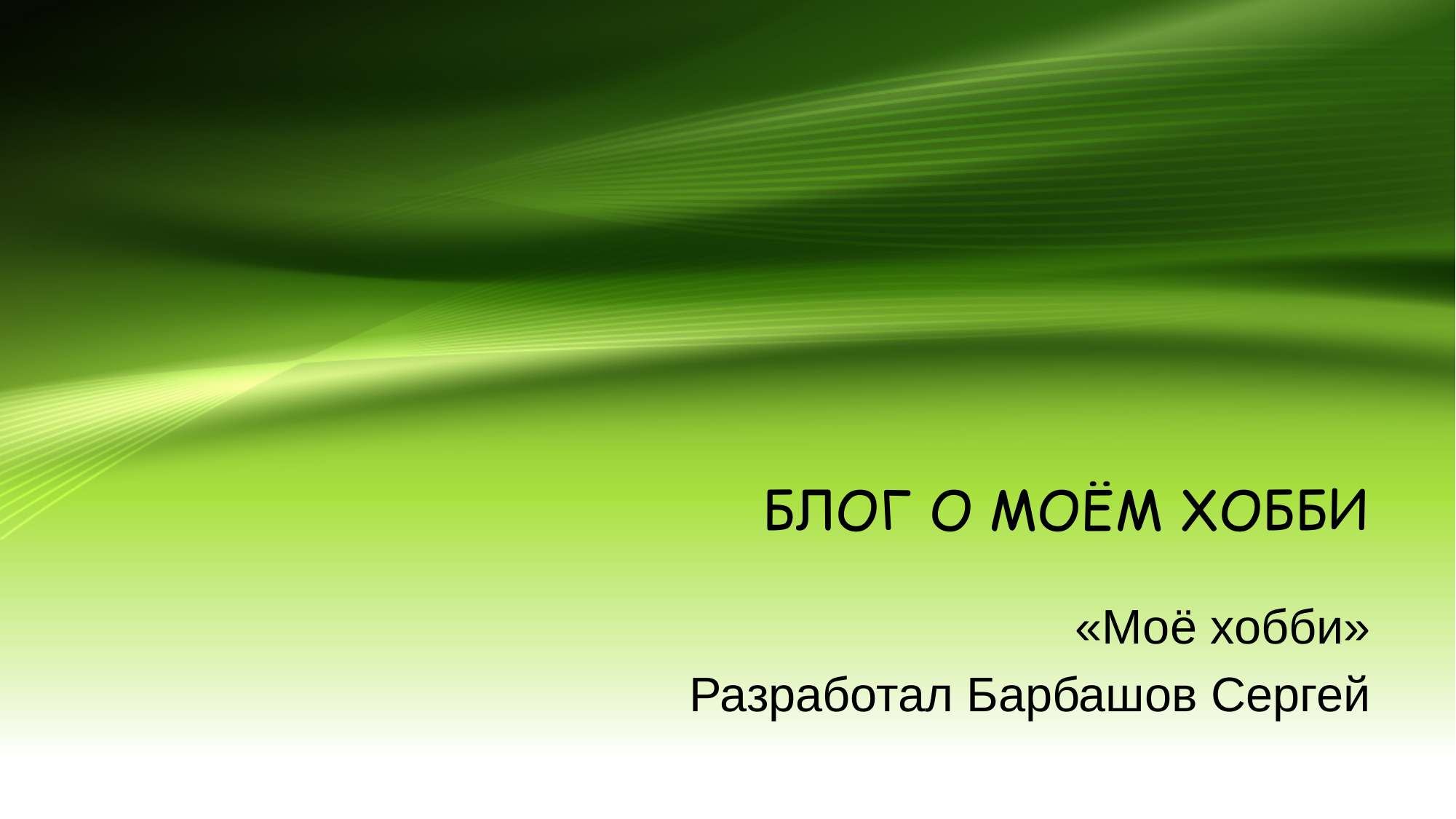

# БЛОГ О МОЁМ ХОББИ
«Моё хобби»
Разработал Барбашов Сергей